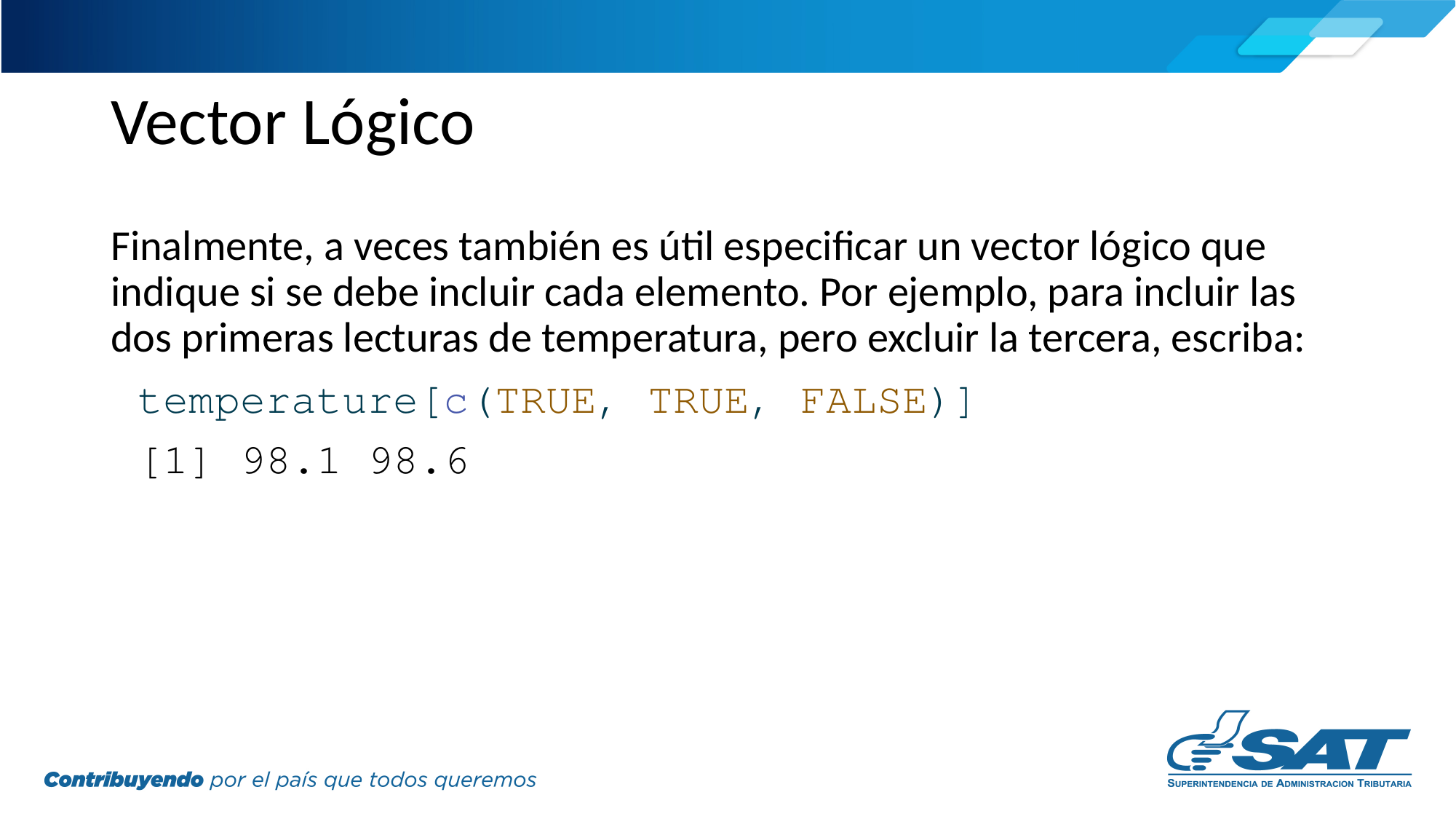

# Vector Lógico
Finalmente, a veces también es útil especificar un vector lógico que indique si se debe incluir cada elemento. Por ejemplo, para incluir las dos primeras lecturas de temperatura, pero excluir la tercera, escriba:
temperature[c(TRUE, TRUE, FALSE)]
[1] 98.1 98.6